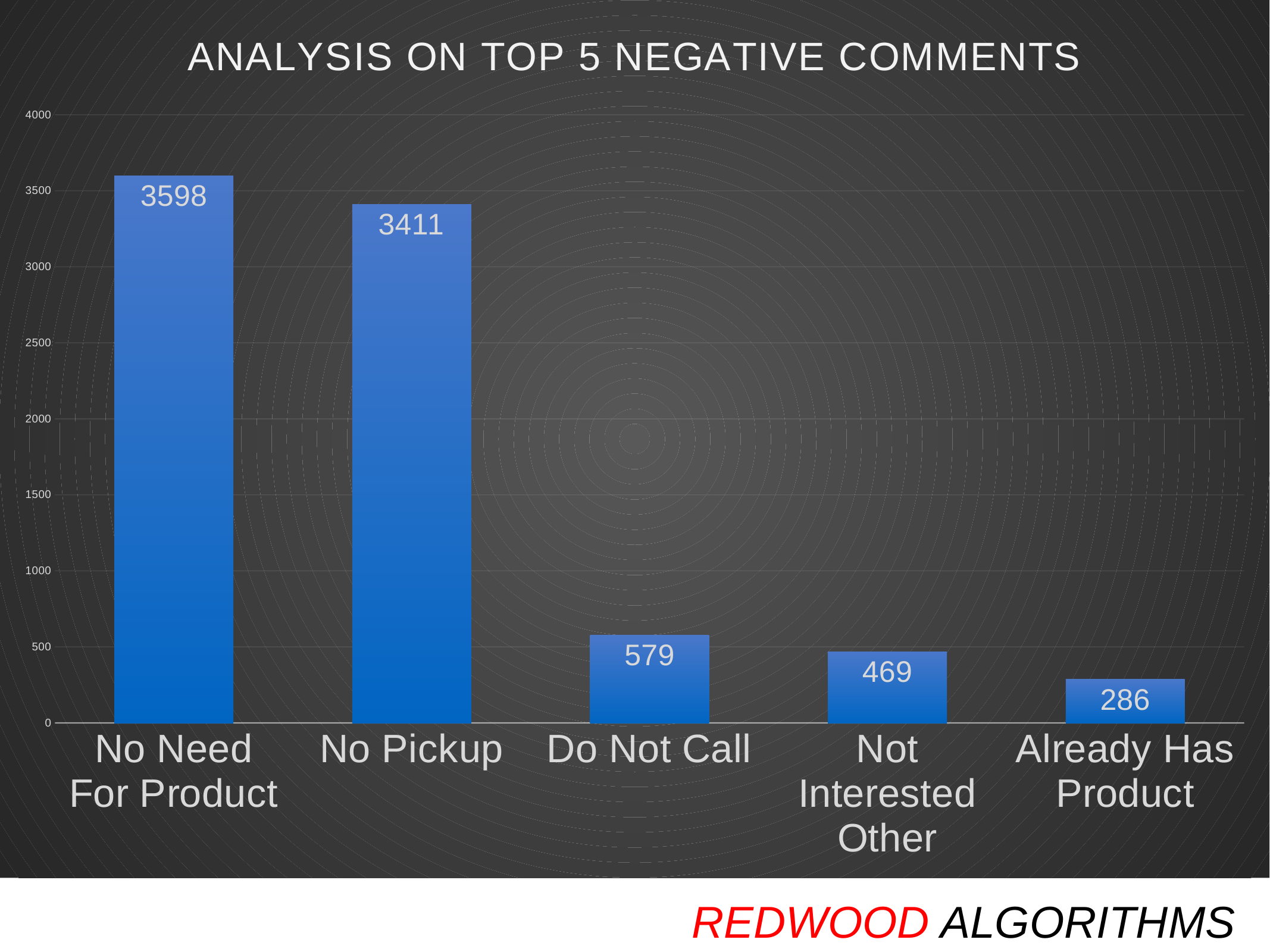

### Chart: ANALYSIS ON TOP 5 NEGATIVE COMMENTS

| Category |  |
|---|---|
| No Need For Product | 3598.0 |
| No Pickup | 3411.0 |
| Do Not Call | 579.0 |
| Not Interested Other | 469.0 |
| Already Has Product | 286.0 |
REDWOOD ALGORITHMS